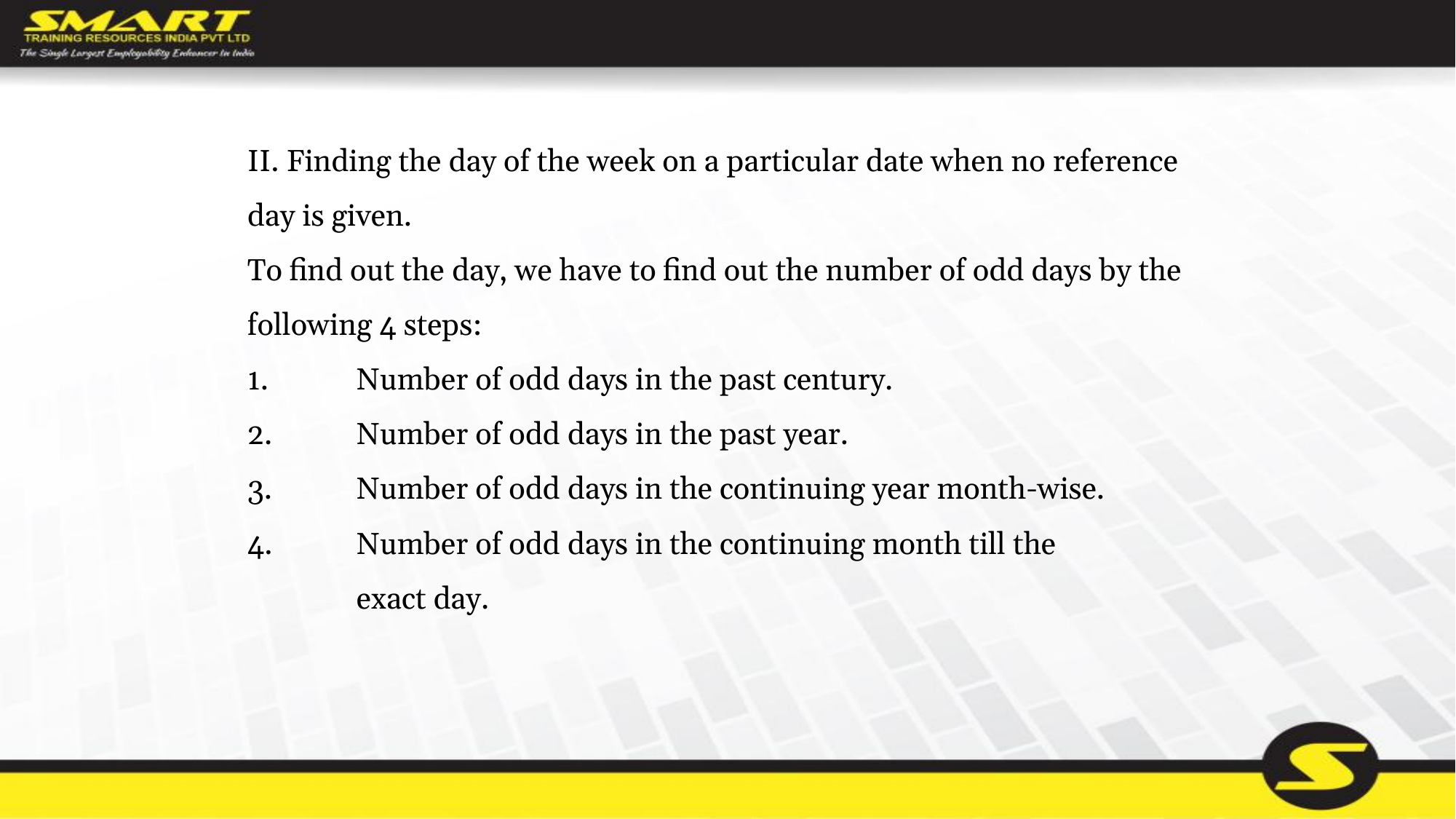

II. Finding the day of the week on a particular date when no reference day is given.
To find out the day, we have to find out the number of odd days by the following 4 steps:
1.	Number of odd days in the past century.
2.	Number of odd days in the past year.
3.	Number of odd days in the continuing year month-wise.
4.	Number of odd days in the continuing month till the
	exact day.